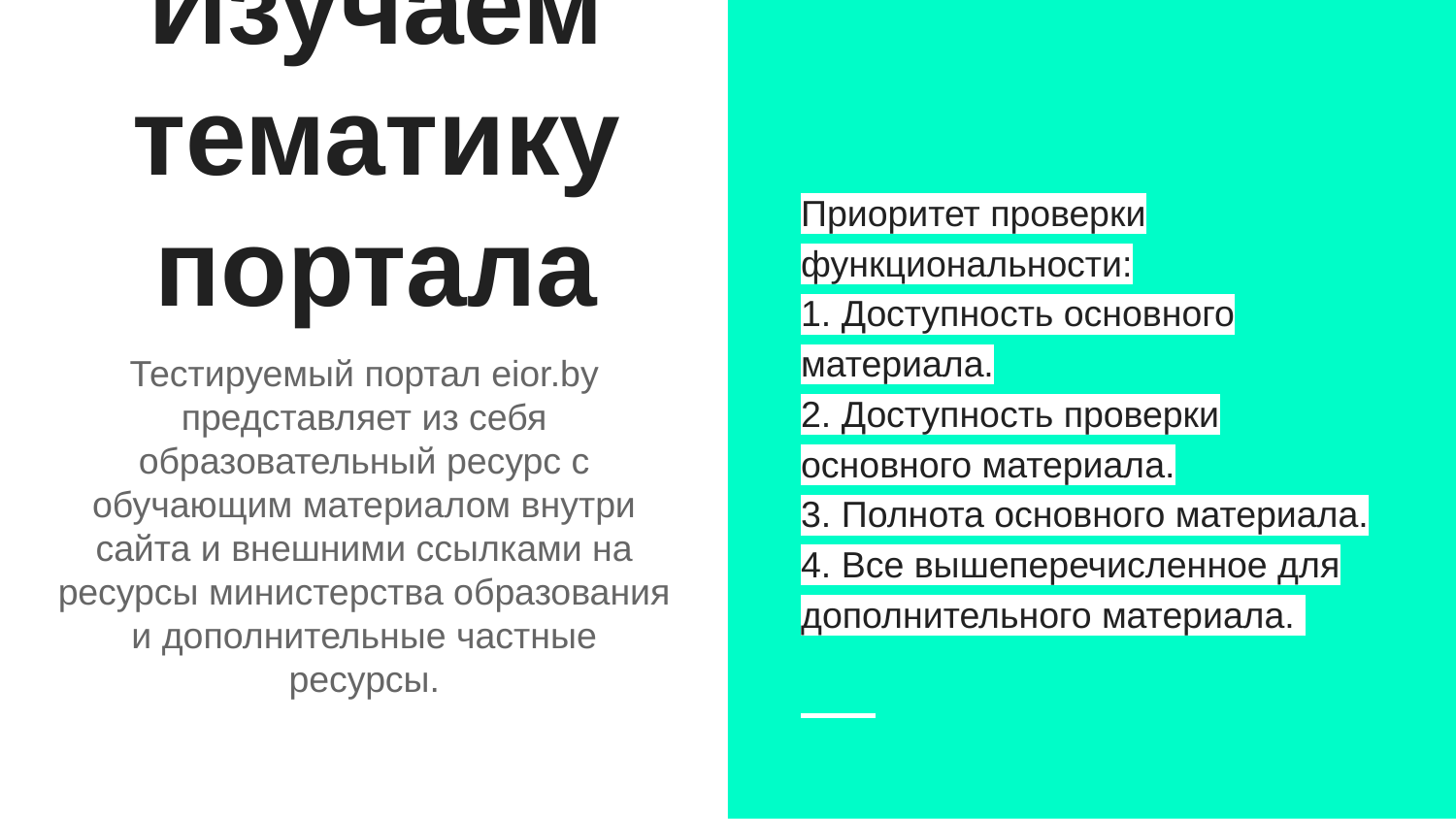

# Изучаем тематику портала
Приоритет проверки функциональности:
1. Доступность основного материала.
2. Доступность проверки основного материала.
3. Полнота основного материала.
4. Все вышеперечисленное для дополнительного материала.
Тестируемый портал eior.by представляет из себя образовательный ресурс с обучающим материалом внутри сайта и внешними ссылками на ресурсы министерства образования и дополнительные частные ресурсы.